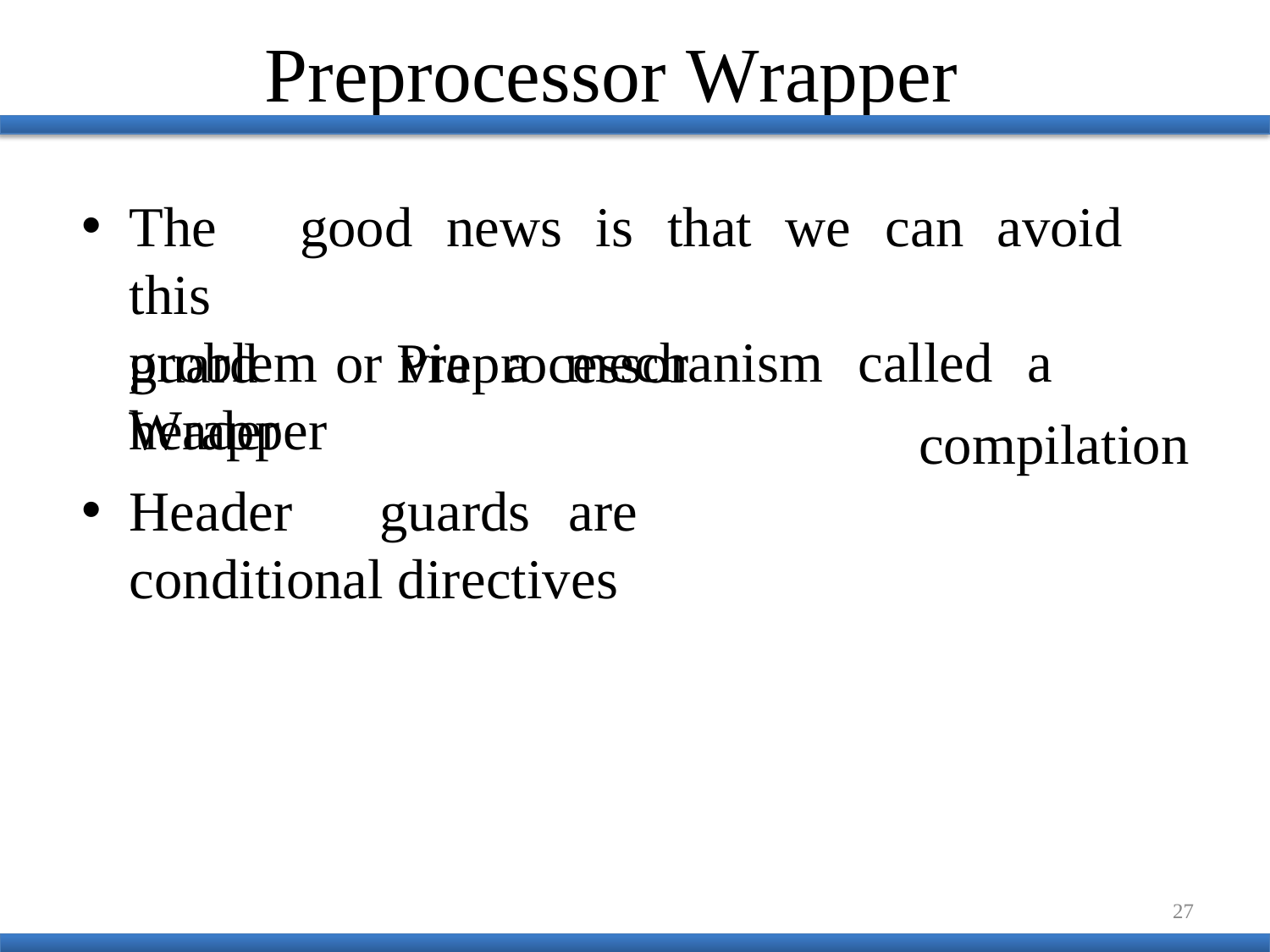

# Preprocessor Wrapper

The	good	news	is	that	we	can	avoid	this
problem	via	a	mechanism	called	a	header
guard	or Preprocessor Wrapper
Header	guards	are	conditional directives
compilation
27